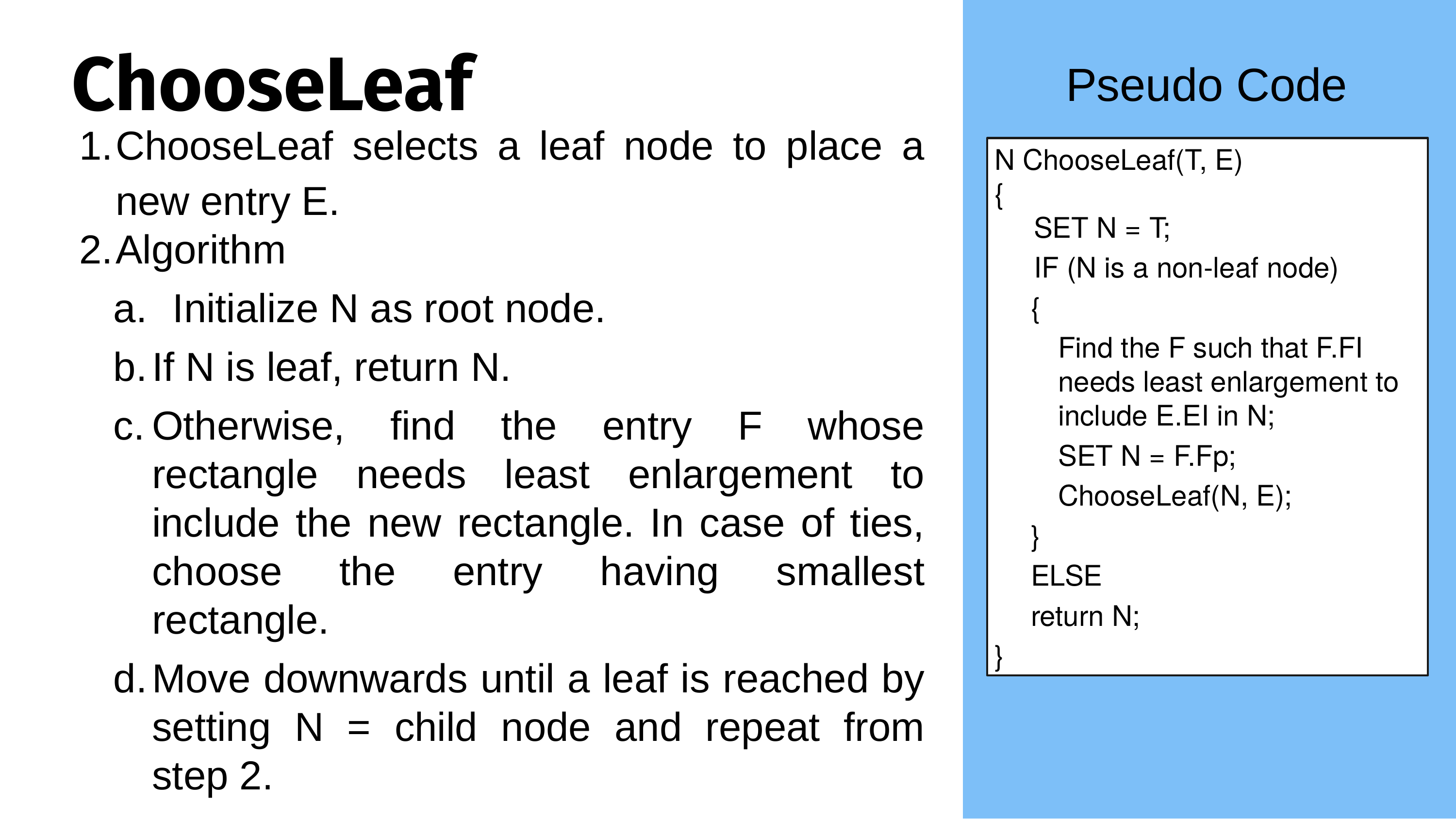

ChooseLeaf
Pseudo Code
ChooseLeaf selects a leaf node to place a new entry E.
Algorithm
Initialize N as root node.
If N is leaf, return N.
Otherwise, find the entry F whose rectangle needs least enlargement to include the new rectangle. In case of ties, choose the entry having smallest rectangle.
Move downwards until a leaf is reached by setting N = child node and repeat from step 2.
N ChooseLeaf(T, E)
{
     SET N = T;
     IF (N is a non-leaf node)
{
Find the F such that F.FI needs least enlargement to include E.EI in N;
SET N = F.Fp;
ChooseLeaf(N, E);
}
ELSE
return N;
}